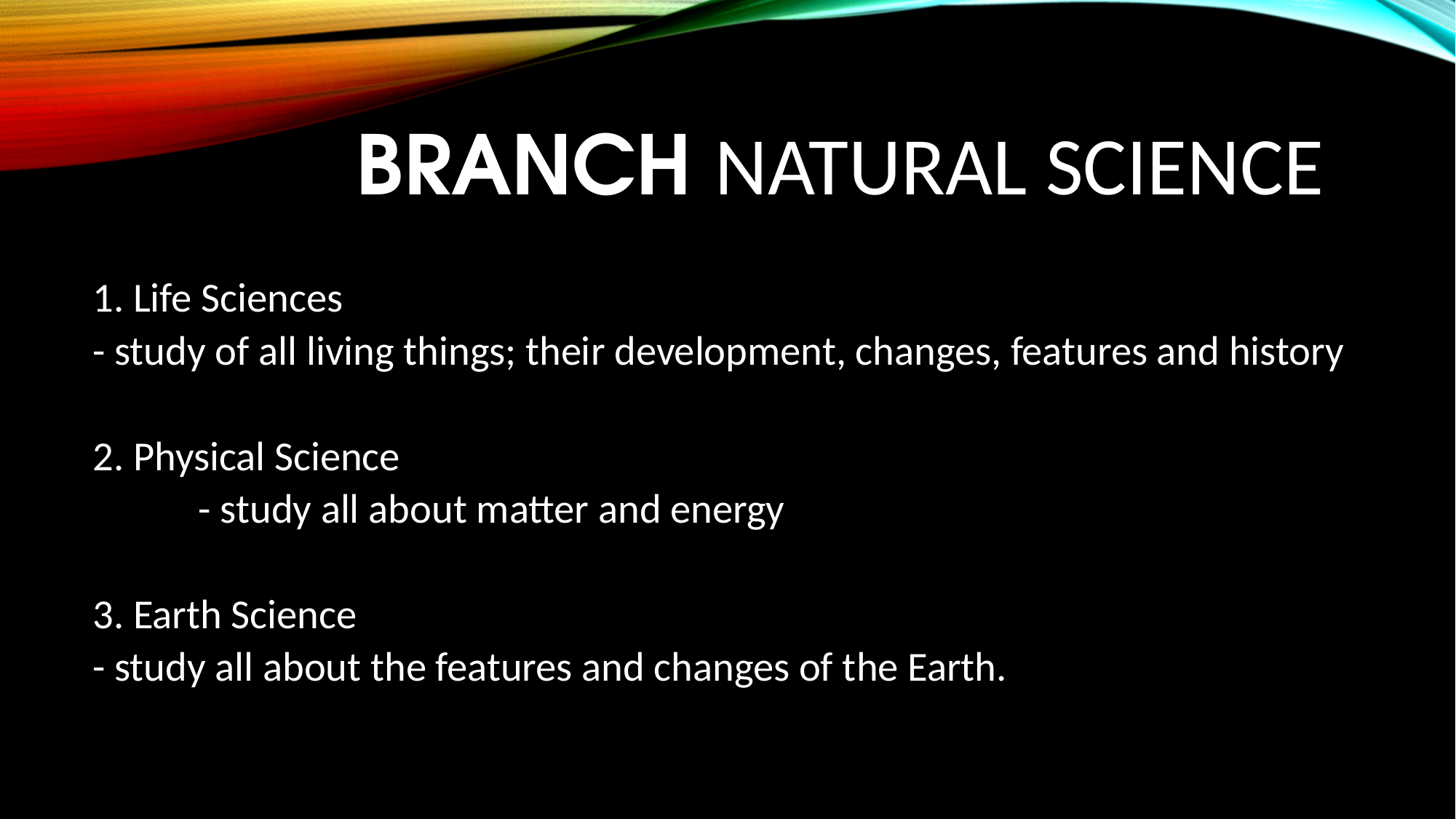

# Branch Natural Science
1. Life Sciences
- study of all living things; their development, changes, features and history

2. Physical Science
	- study all about matter and energy

3. Earth Science
- study all about the features and changes of the Earth.